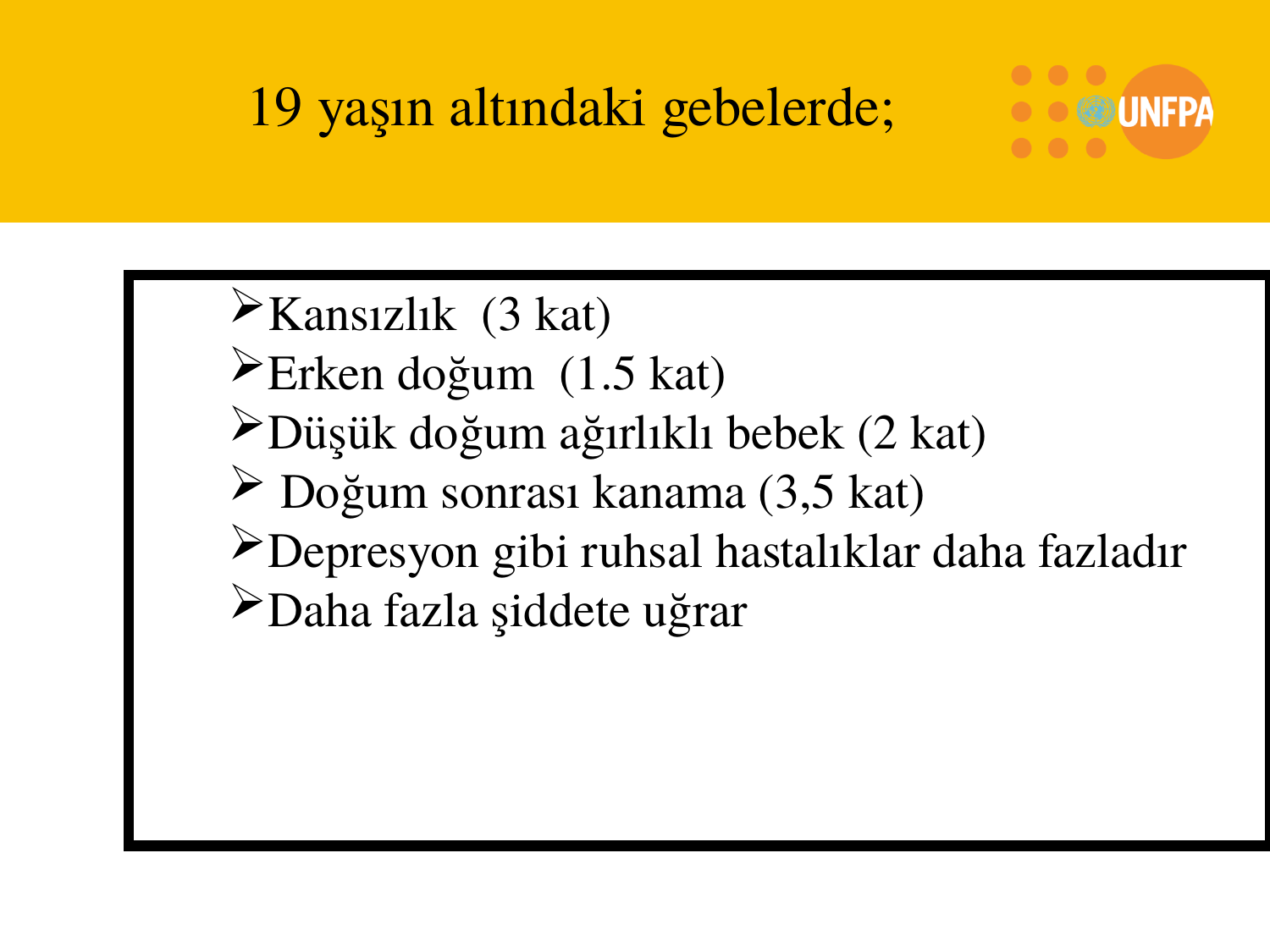

19 yaşın altındaki gebelerde;
Kansızlık  (3 kat)
Erken doğum  (1.5 kat)
Düşük doğum ağırlıklı bebek (2 kat)
 Doğum sonrası kanama (3,5 kat)
Depresyon gibi ruhsal hastalıklar daha fazladır
Daha fazla şiddete uğrar